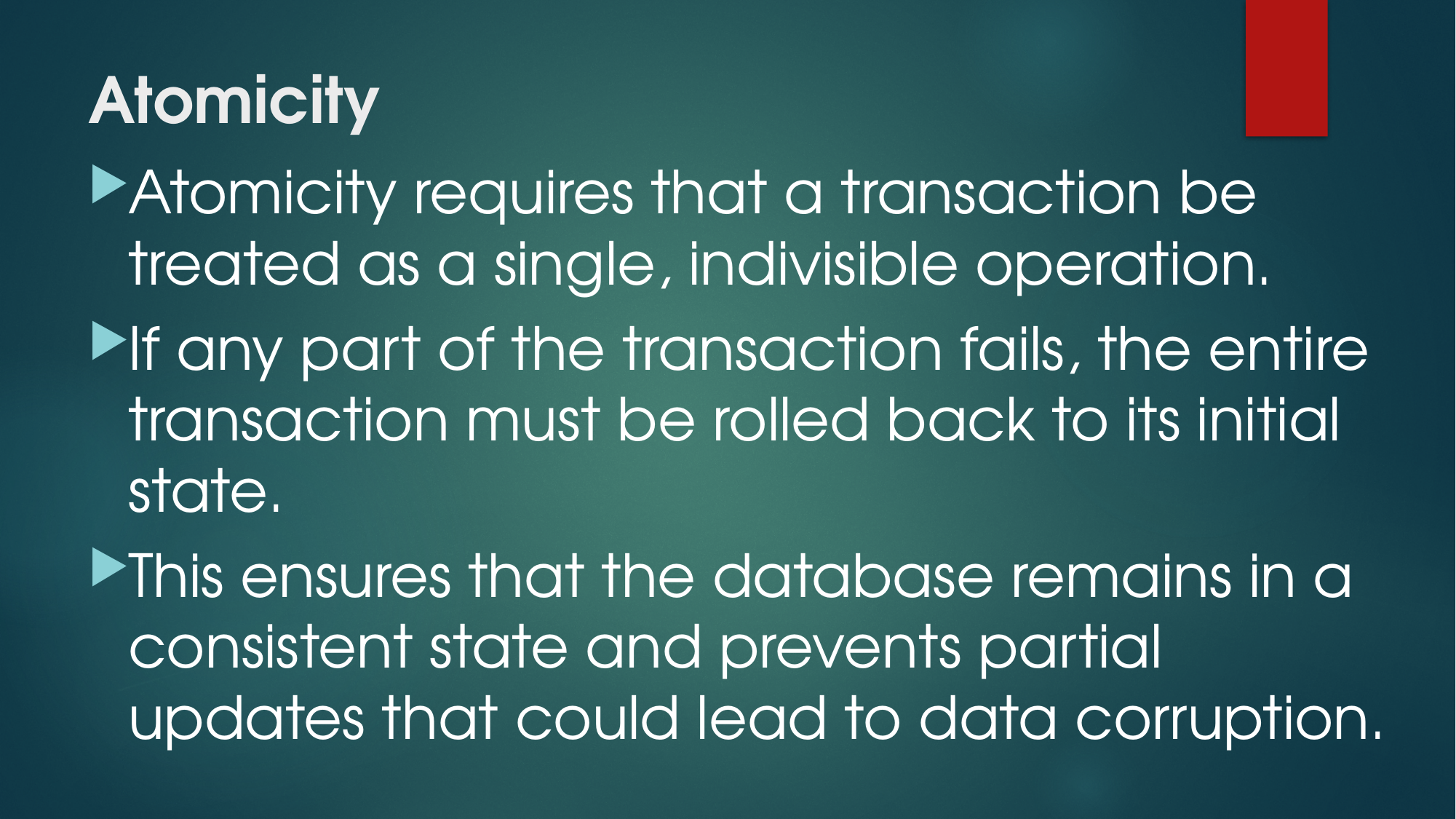

# Atomicity
Atomicity requires that a transaction be treated as a single, indivisible operation.
If any part of the transaction fails, the entire transaction must be rolled back to its initial state.
This ensures that the database remains in a consistent state and prevents partial updates that could lead to data corruption.